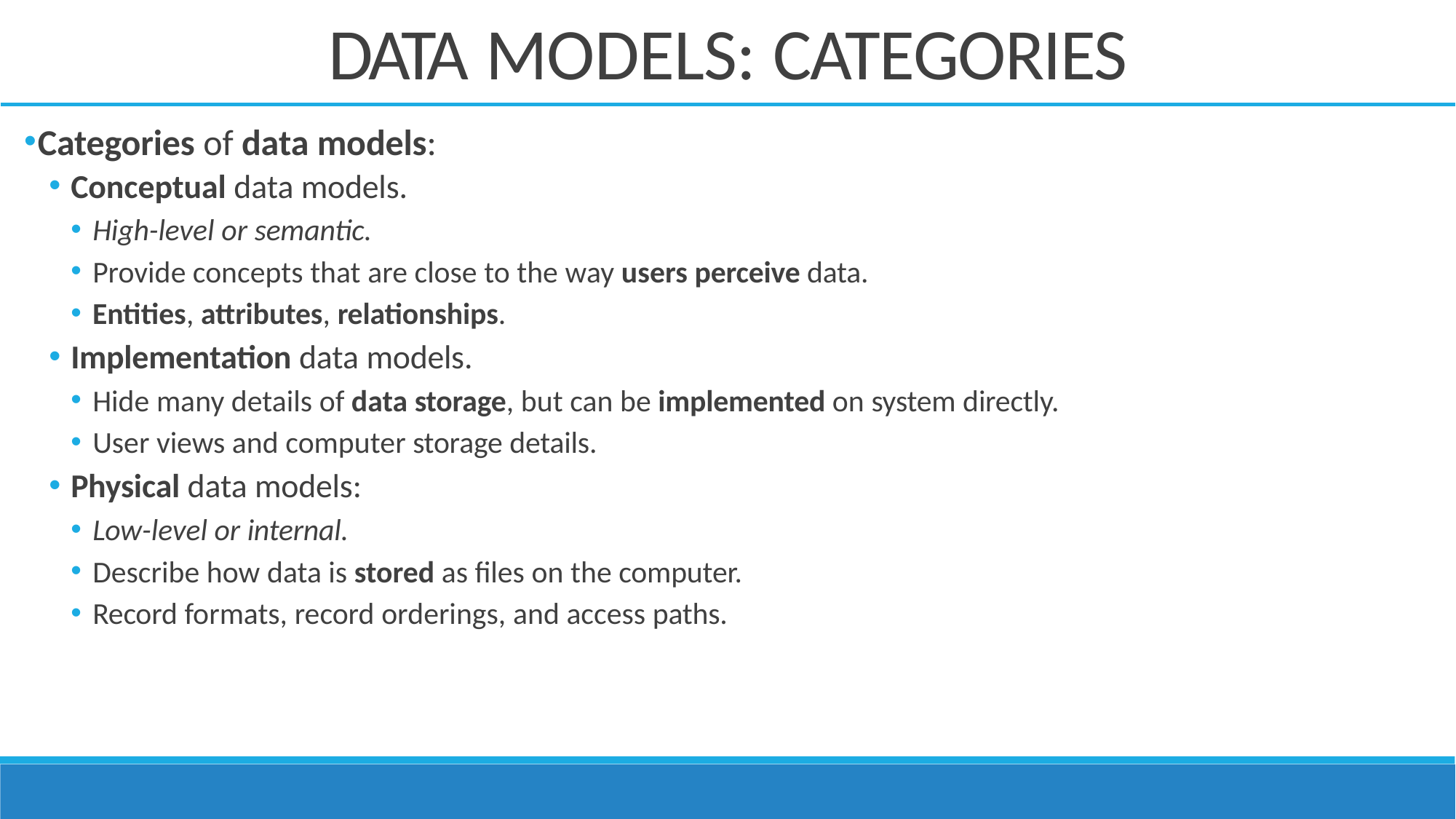

# DATA MODELS: CATEGORIES

Categories of data models:
Conceptual data models.
High-level or semantic.
Provide concepts that are close to the way users perceive data.
Entities, attributes, relationships.
Implementation data models.
Hide many details of data storage, but can be implemented on system directly.
User views and computer storage details.
Physical data models:
Low-level or internal.
Describe how data is stored as files on the computer.
Record formats, record orderings, and access paths.